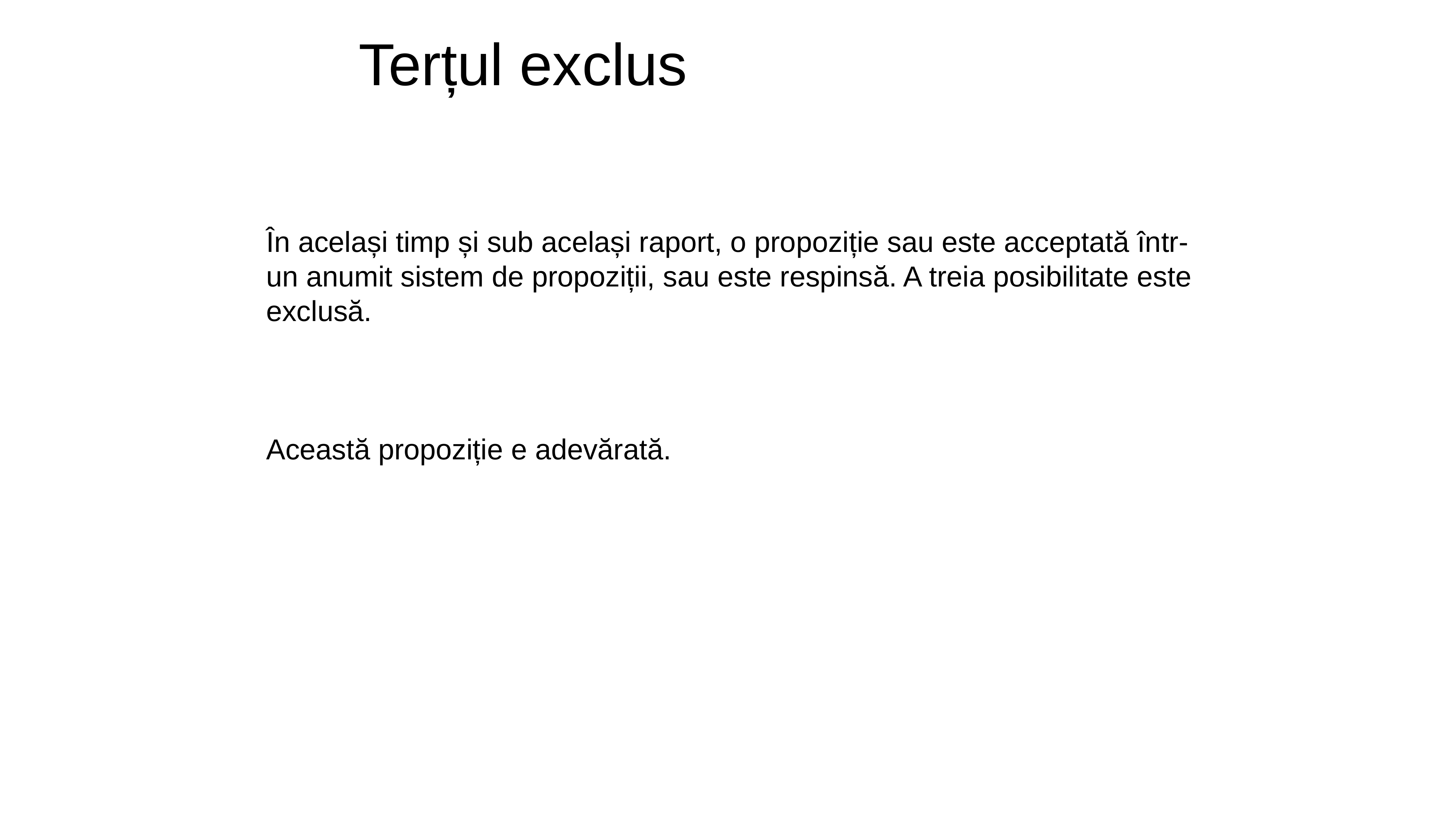

# Terțul exclus
În același timp și sub același raport, o propoziție sau este acceptată într-un anumit sistem de propoziții, sau este respinsă. A treia posibilitate este exclusă.

Această propoziție e adevărată.